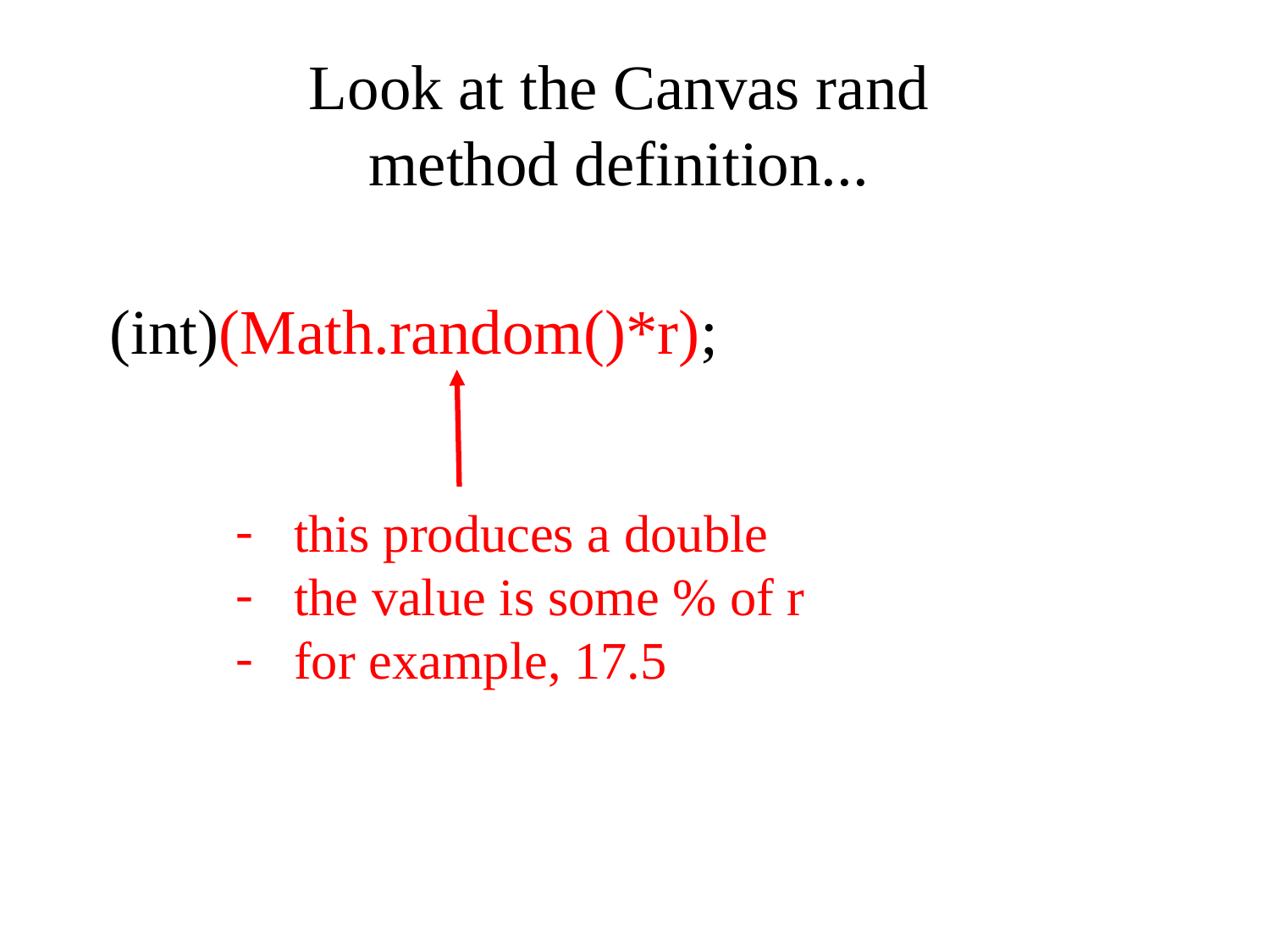

Look at the Canvas rand method definition...
(int)(Math.random()*r);

this produces a double
the value is some % of r
for example, 17.5